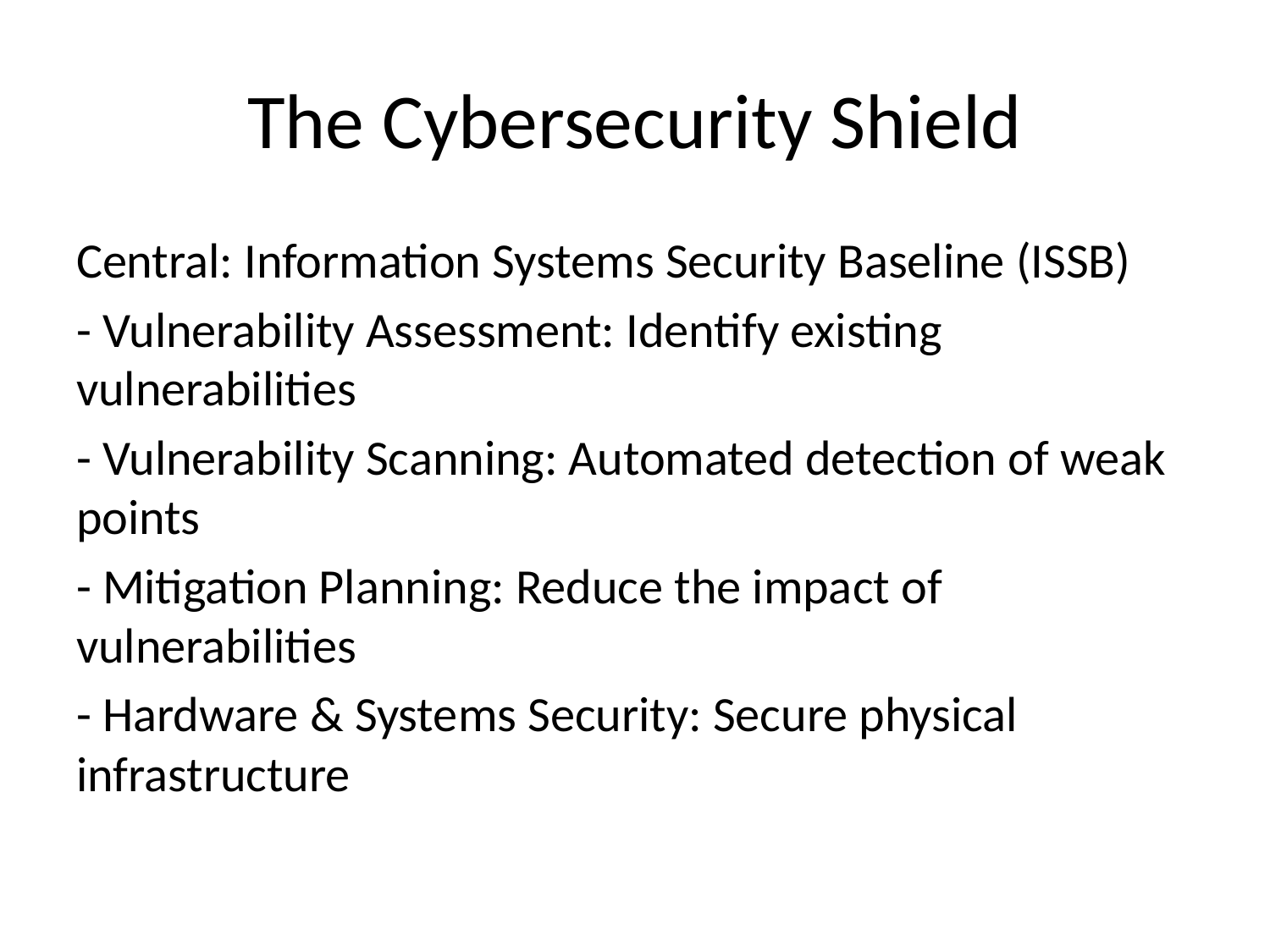

# The Cybersecurity Shield
Central: Information Systems Security Baseline (ISSB)
- Vulnerability Assessment: Identify existing vulnerabilities
- Vulnerability Scanning: Automated detection of weak points
- Mitigation Planning: Reduce the impact of vulnerabilities
- Hardware & Systems Security: Secure physical infrastructure